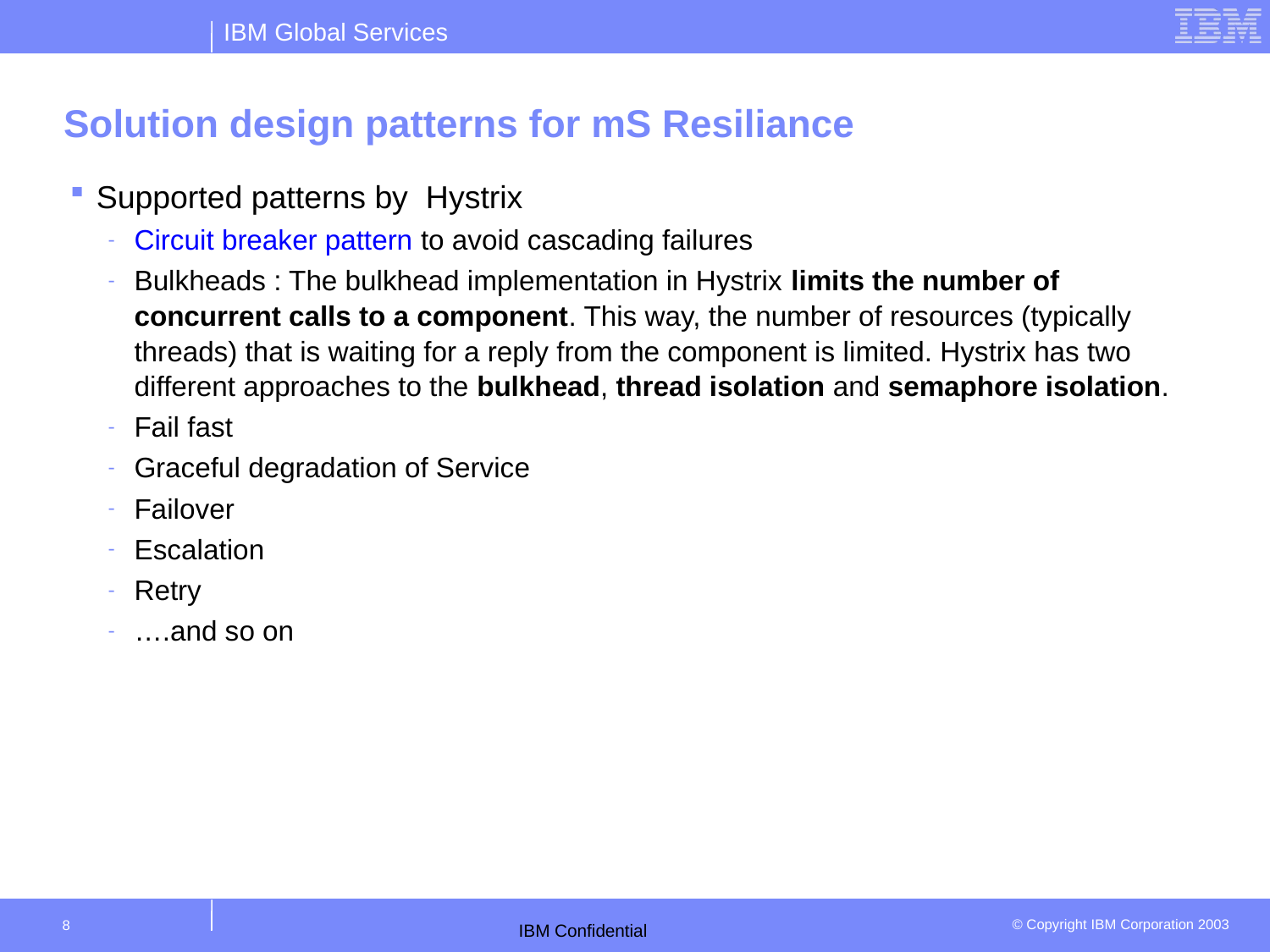

# Solution design patterns for mS Resiliance
Supported patterns by  Hystrix
Circuit breaker pattern to avoid cascading failures
Bulkheads : The bulkhead implementation in Hystrix limits the number of concurrent calls to a component. This way, the number of resources (typically threads) that is waiting for a reply from the component is limited. Hystrix has two different approaches to the bulkhead, thread isolation and semaphore isolation.
Fail fast
Graceful degradation of Service
Failover
Escalation
Retry
….and so on
8